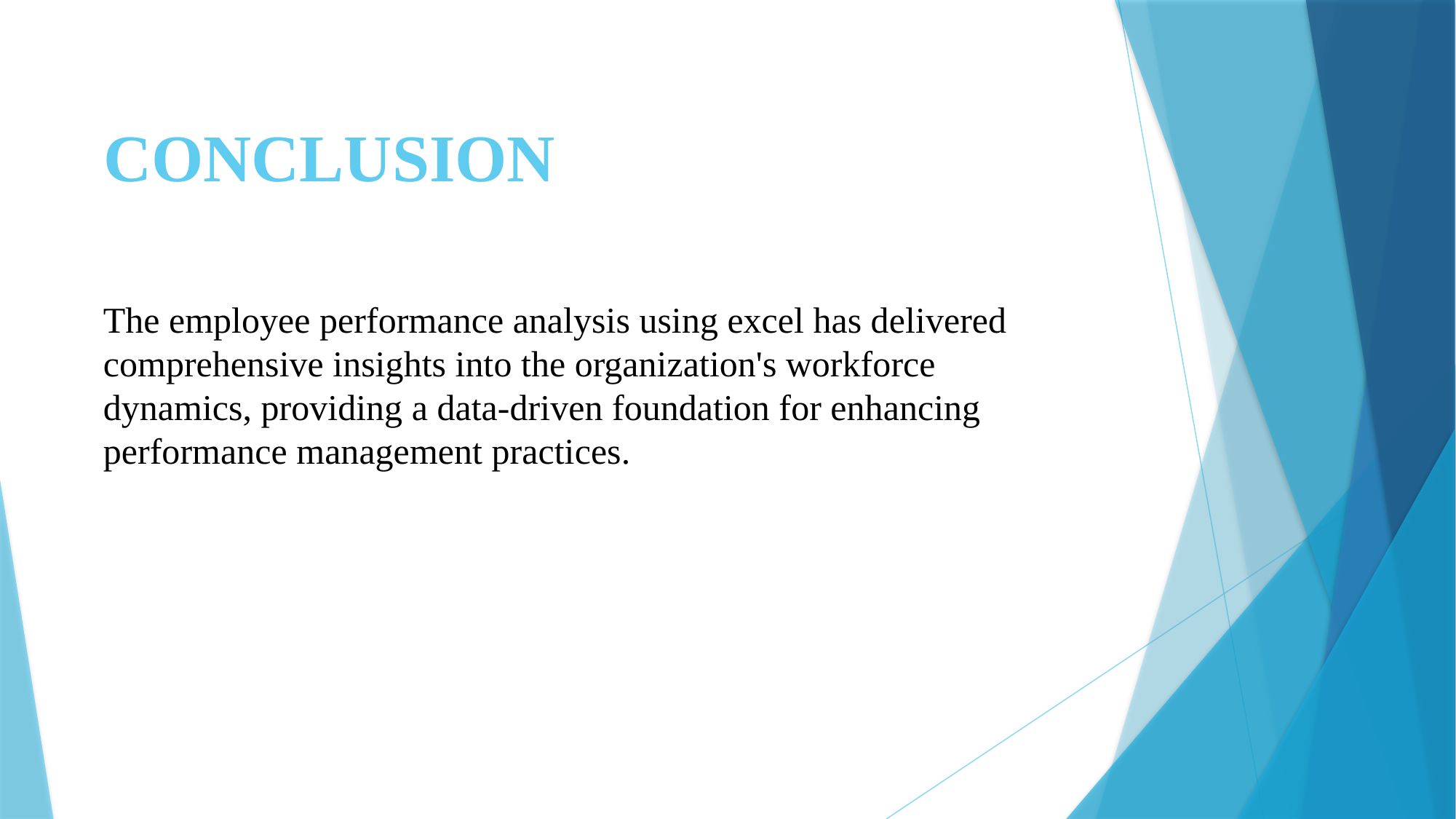

# CONCLUSION
The employee performance analysis using excel has delivered comprehensive insights into the organization's workforce dynamics, providing a data-driven foundation for enhancing performance management practices.